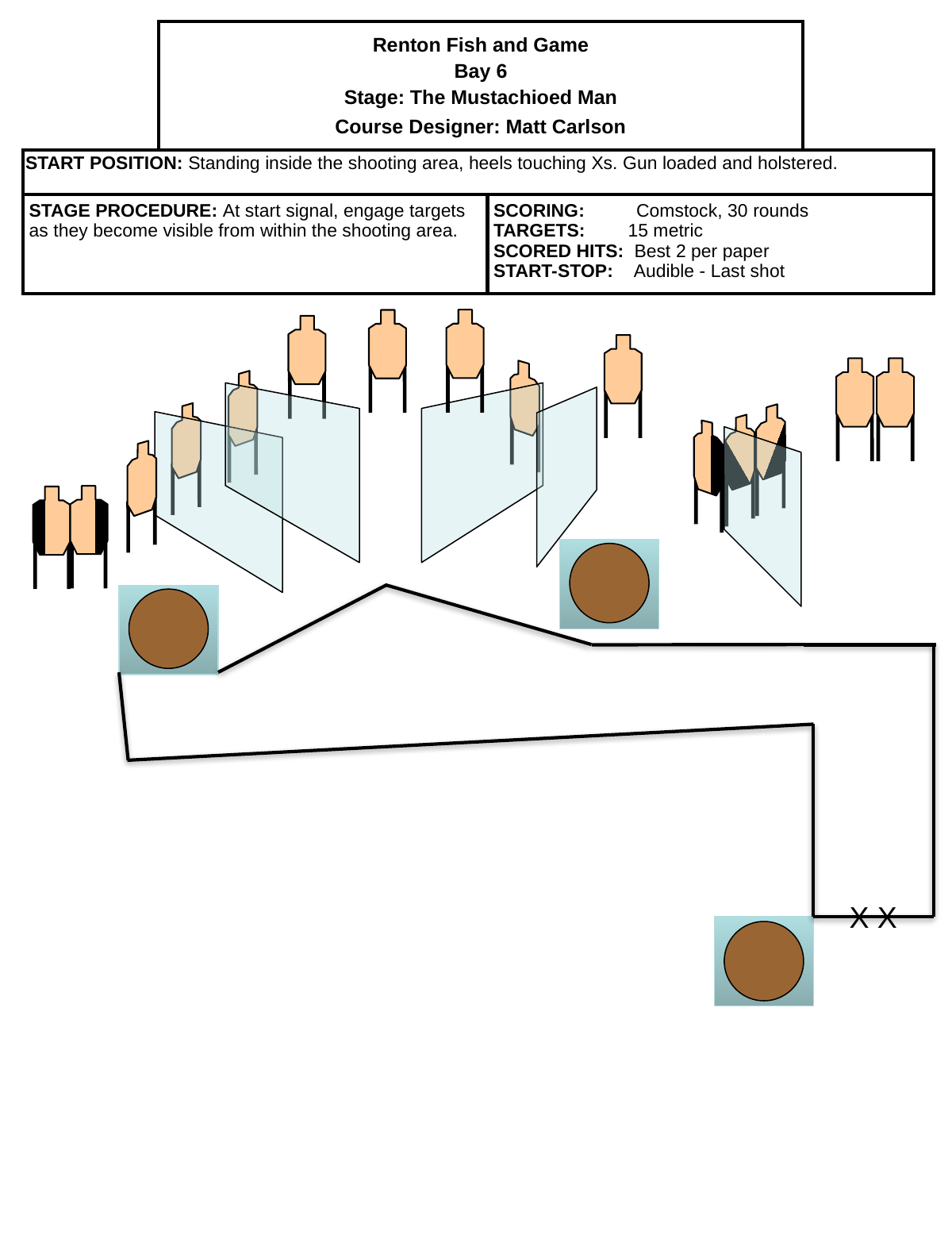

|  | Renton Fish and Game Bay 6 Stage: The Mustachioed Man Course Designer: Matt Carlson |  |  |
| --- | --- | --- | --- |
| START POSITION: Standing inside the shooting area, heels touching Xs. Gun loaded and holstered. |  |  |  |
| STAGE PROCEDURE: At start signal, engage targets as they become visible from within the shooting area. |  | SCORING: Comstock, 30 rounds TARGETS: 15 metric SCORED HITS: Best 2 per paper START-STOP: Audible - Last shot |  |

X X